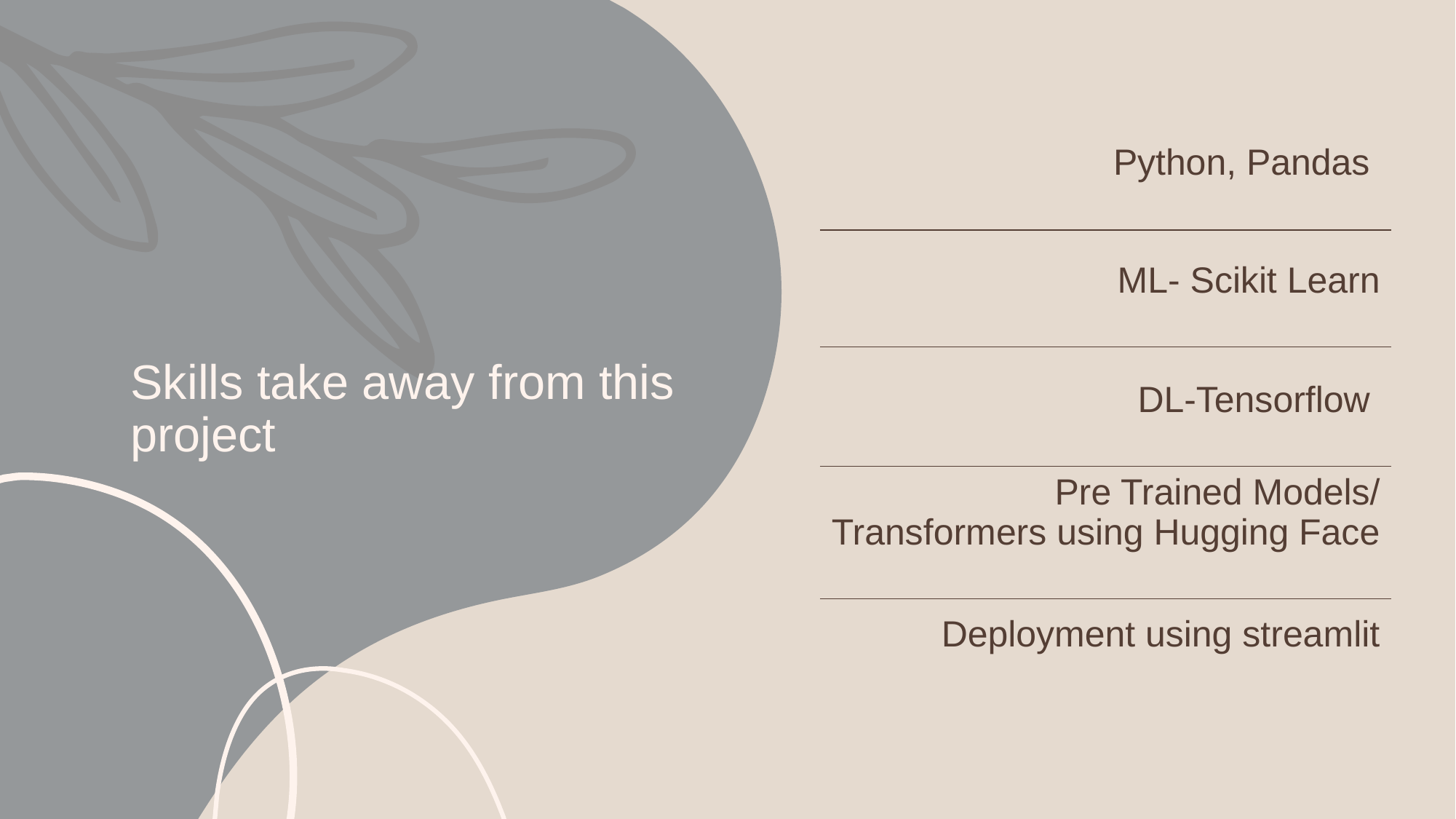

# Skills take away from this project
| Python, Pandas |
| --- |
| ML- Scikit Learn |
| DL-Tensorflow |
| Pre Trained Models/ Transformers using Hugging Face |
| Deployment using streamlit |